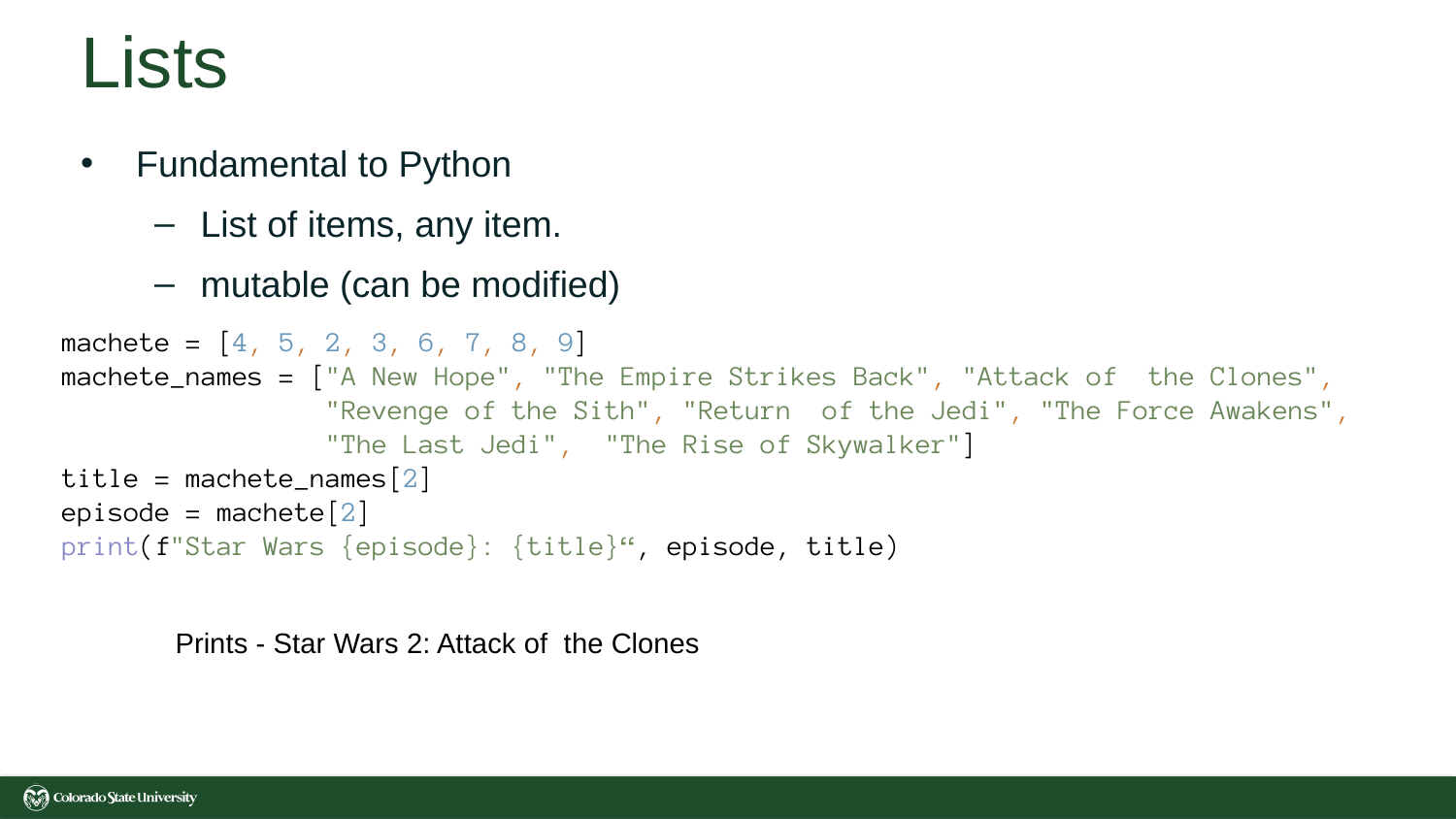

# Lists
Fundamental to Python
List of items, any item.
mutable (can be modified)

machete = [4, 5, 2, 3, 6, 7, 8, 9]
machete_names = ["A New Hope", "The Empire Strikes Back", "Attack of  the Clones",
                 "Revenge of the Sith", "Return  of the Jedi", "The Force Awakens",
                 "The Last Jedi",  "The Rise of Skywalker"]
title = machete_names[2]
episode = machete[2]
print(f"Star Wars {episode}: {title}“, episode, title)
Prints - Star Wars 2: Attack of  the Clones